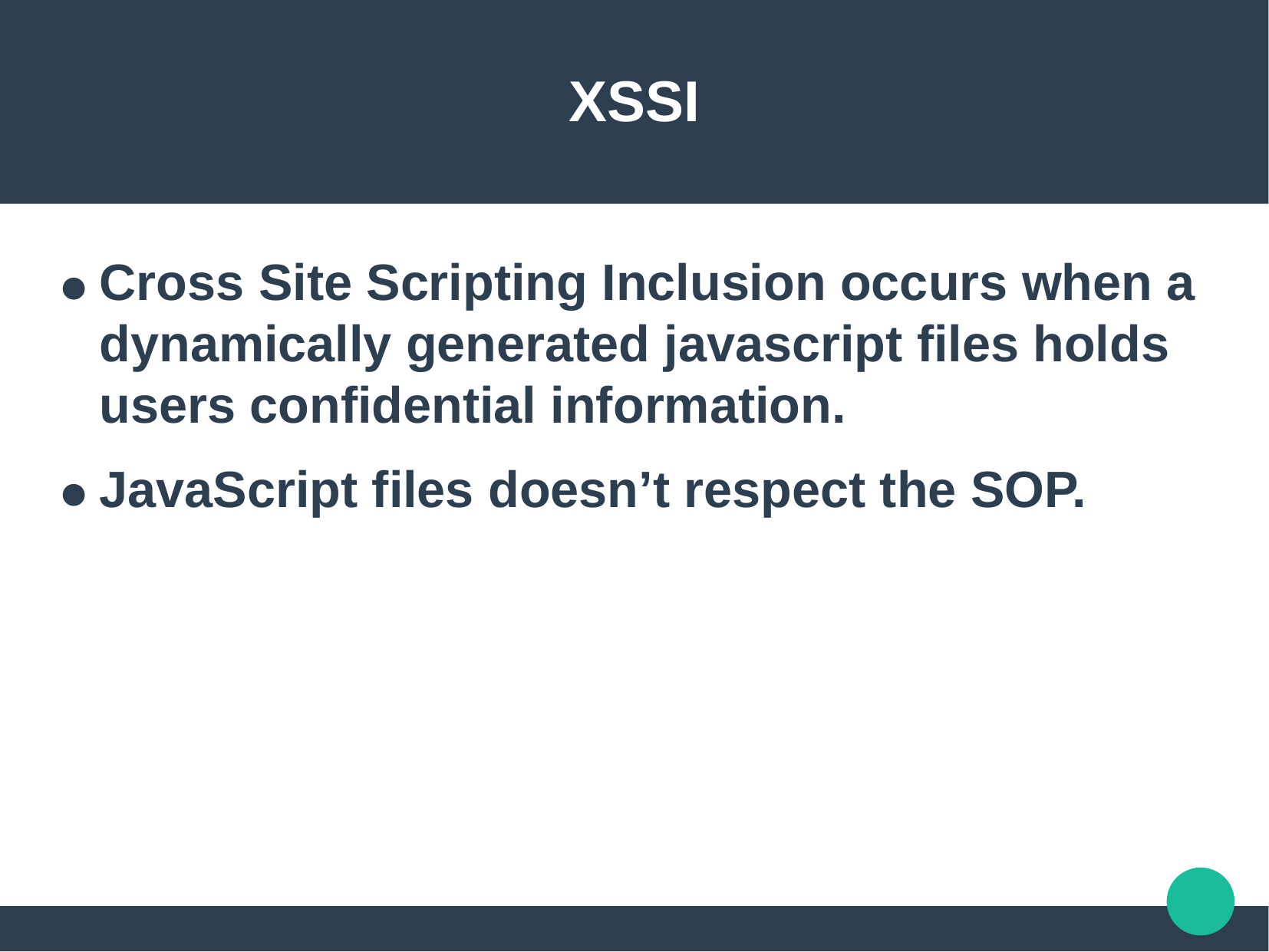

XSSI
Cross Site Scripting Inclusion occurs when a dynamically generated javascript files holds users confidential information.
JavaScript files doesn’t respect the SOP.